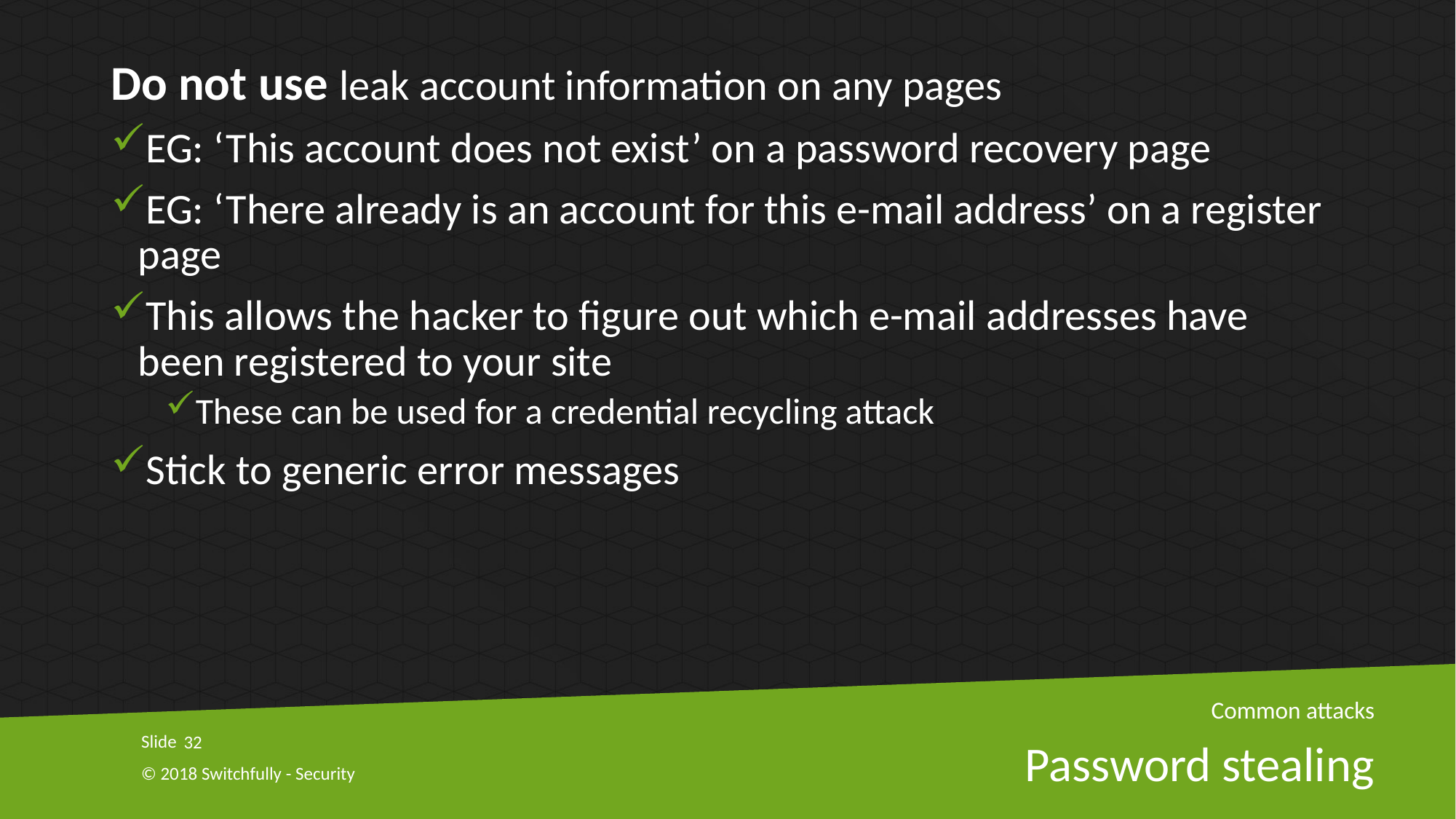

Do not use leak account information on any pages
EG: ‘This account does not exist’ on a password recovery page
EG: ‘There already is an account for this e-mail address’ on a register page
This allows the hacker to figure out which e-mail addresses have been registered to your site
These can be used for a credential recycling attack
Stick to generic error messages

Common attacks
32
# Password stealing
© 2018 Switchfully - Security